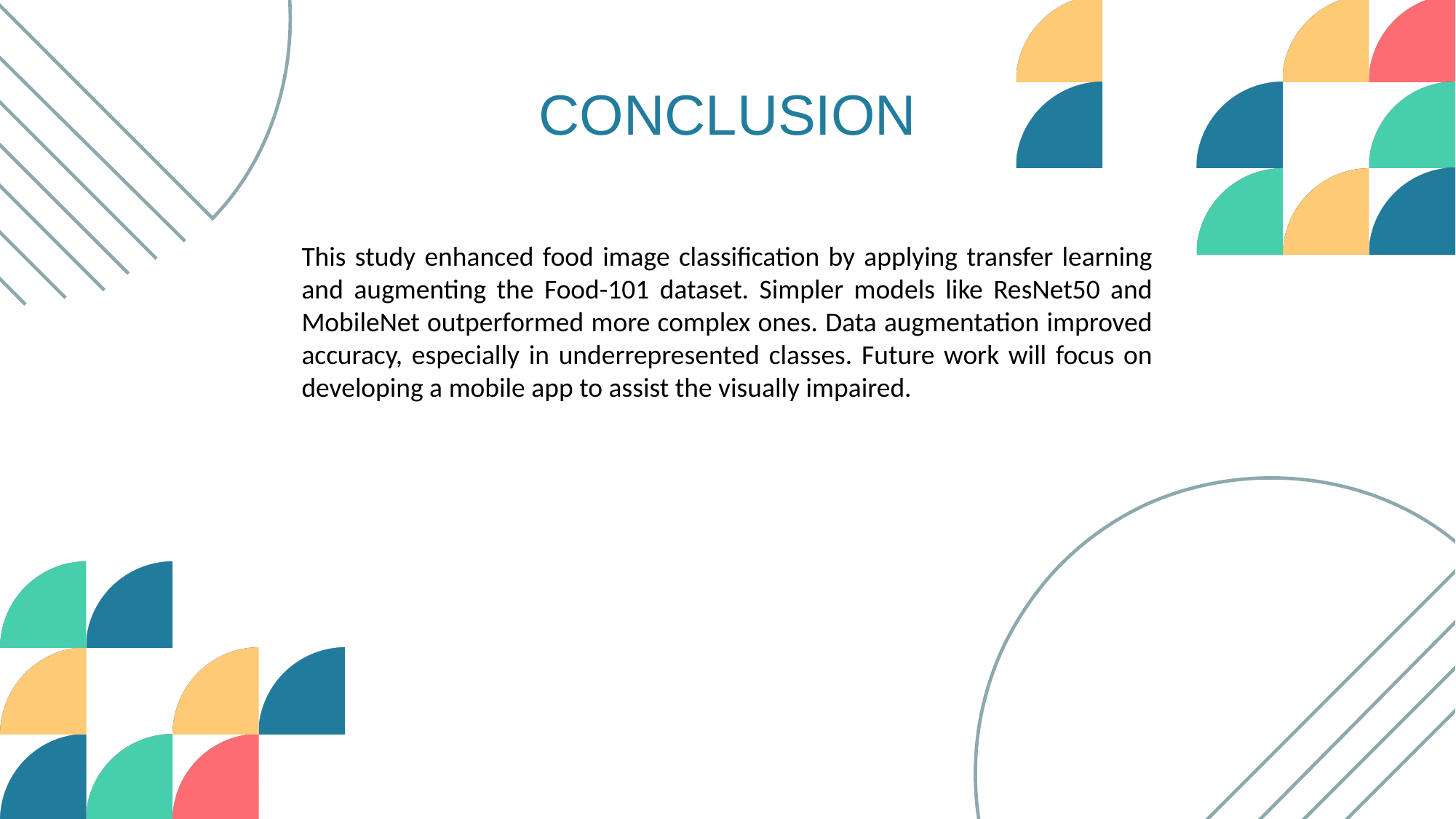

CONCLUSION

This study enhanced food image classification by applying transfer learning and augmenting the Food-101 dataset. Simpler models like ResNet50 and MobileNet outperformed more complex ones. Data augmentation improved accuracy, especially in underrepresented classes. Future work will focus on developing a mobile app to assist the visually impaired.
OCT

MAY